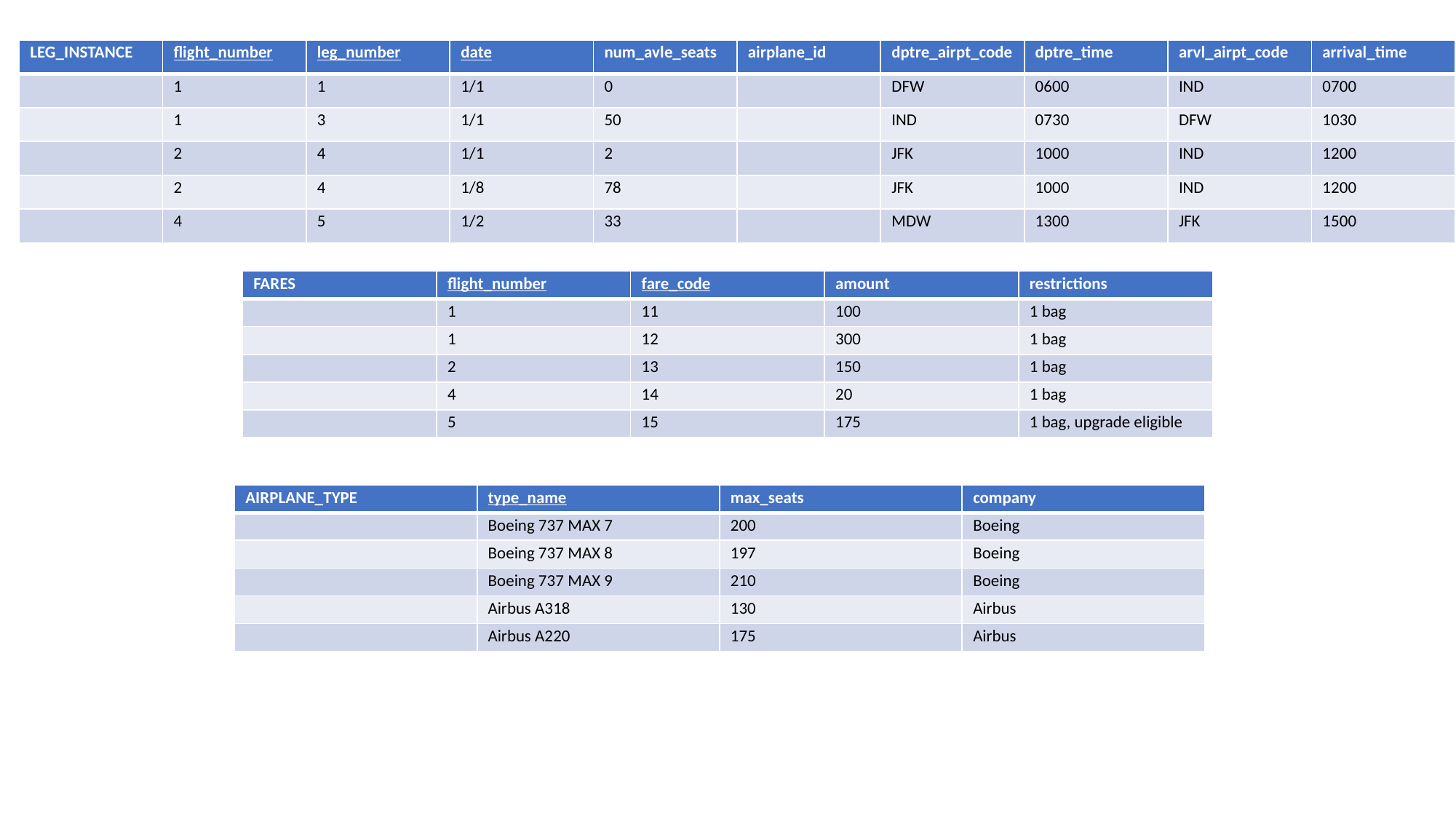

| LEG\_INSTANCE | flight\_number | leg\_number | date | num\_avle\_seats | airplane\_id | dptre\_airpt\_code | dptre\_time | arvl\_airpt\_code | arrival\_time |
| --- | --- | --- | --- | --- | --- | --- | --- | --- | --- |
|  | 1 | 1 | 1/1 | 0 |  | DFW | 0600 | IND | 0700 |
|  | 1 | 3 | 1/1 | 50 |  | IND | 0730 | DFW | 1030 |
|  | 2 | 4 | 1/1 | 2 |  | JFK | 1000 | IND | 1200 |
|  | 2 | 4 | 1/8 | 78 |  | JFK | 1000 | IND | 1200 |
|  | 4 | 5 | 1/2 | 33 |  | MDW | 1300 | JFK | 1500 |
| FARES | flight\_number | fare\_code | amount | restrictions |
| --- | --- | --- | --- | --- |
|  | 1 | 11 | 100 | 1 bag |
|  | 1 | 12 | 300 | 1 bag |
|  | 2 | 13 | 150 | 1 bag |
|  | 4 | 14 | 20 | 1 bag |
|  | 5 | 15 | 175 | 1 bag, upgrade eligible |
| AIRPLANE\_TYPE | type\_name | max\_seats | company |
| --- | --- | --- | --- |
|  | Boeing 737 MAX 7 | 200 | Boeing |
|  | Boeing 737 MAX 8 | 197 | Boeing |
|  | Boeing 737 MAX 9 | 210 | Boeing |
|  | Airbus A318 | 130 | Airbus |
|  | Airbus A220 | 175 | Airbus |